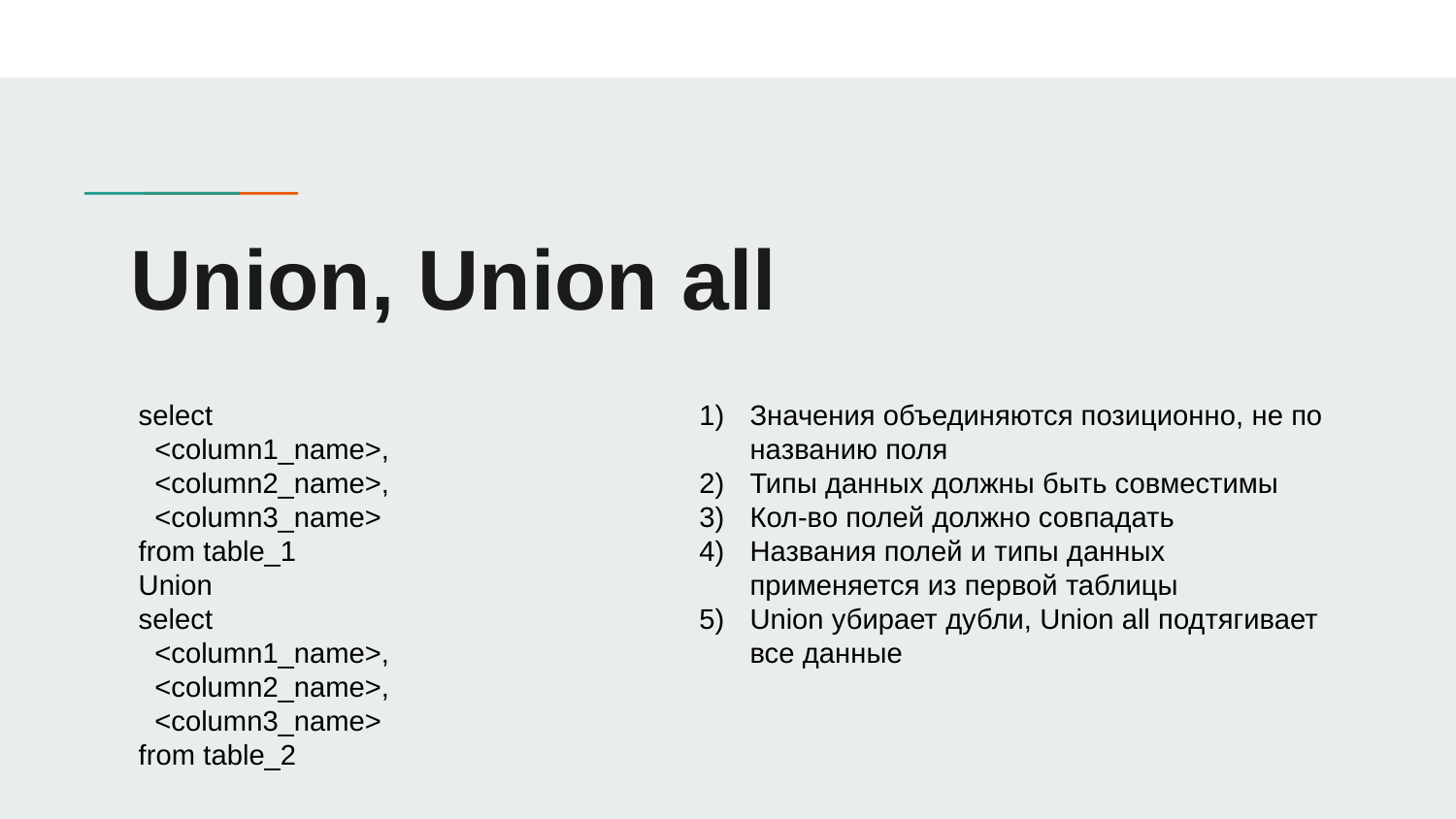

# Union, Union all
select
  <column1_name>,
  <column2_name>,
  <column3_name>
from table_1
Union
select
  <column1_name>,
  <column2_name>,
  <column3_name>
from table_2
Значения объединяются позиционно, не по названию поля
Типы данных должны быть совместимы
Кол-во полей должно совпадать
Названия полей и типы данных применяется из первой таблицы
Union убирает дубли, Union all подтягивает все данные